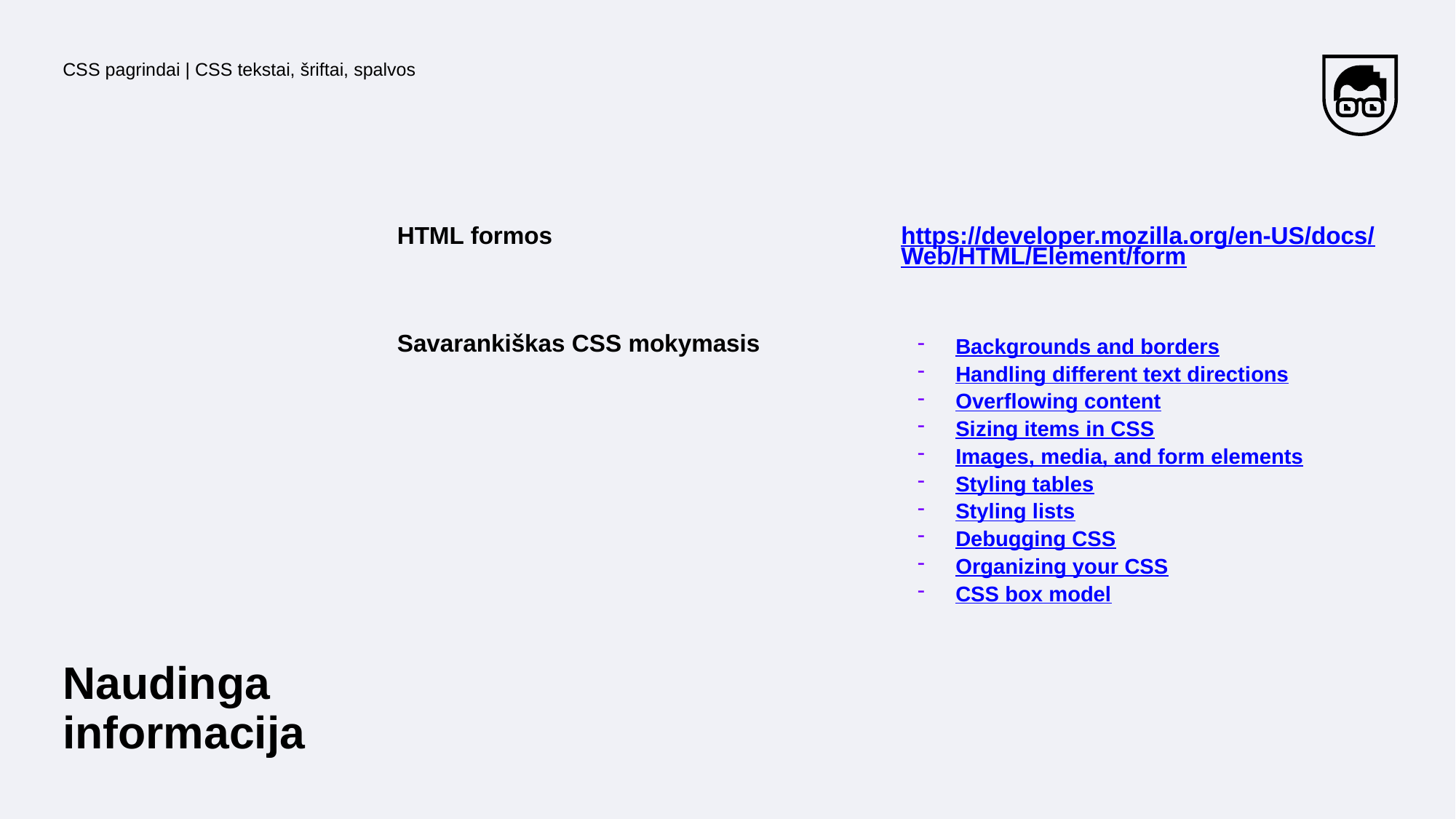

CSS pagrindai | CSS tekstai, šriftai, spalvos
HTML formos
https://developer.mozilla.org/en-US/docs/Web/HTML/Element/form

Backgrounds and borders
Handling different text directions
Overflowing content
Sizing items in CSS
Images, media, and form elements
Styling tables
Styling lists
Debugging CSS
Organizing your CSS
CSS box model
Savarankiškas CSS mokymasis

# Naudinga informacija